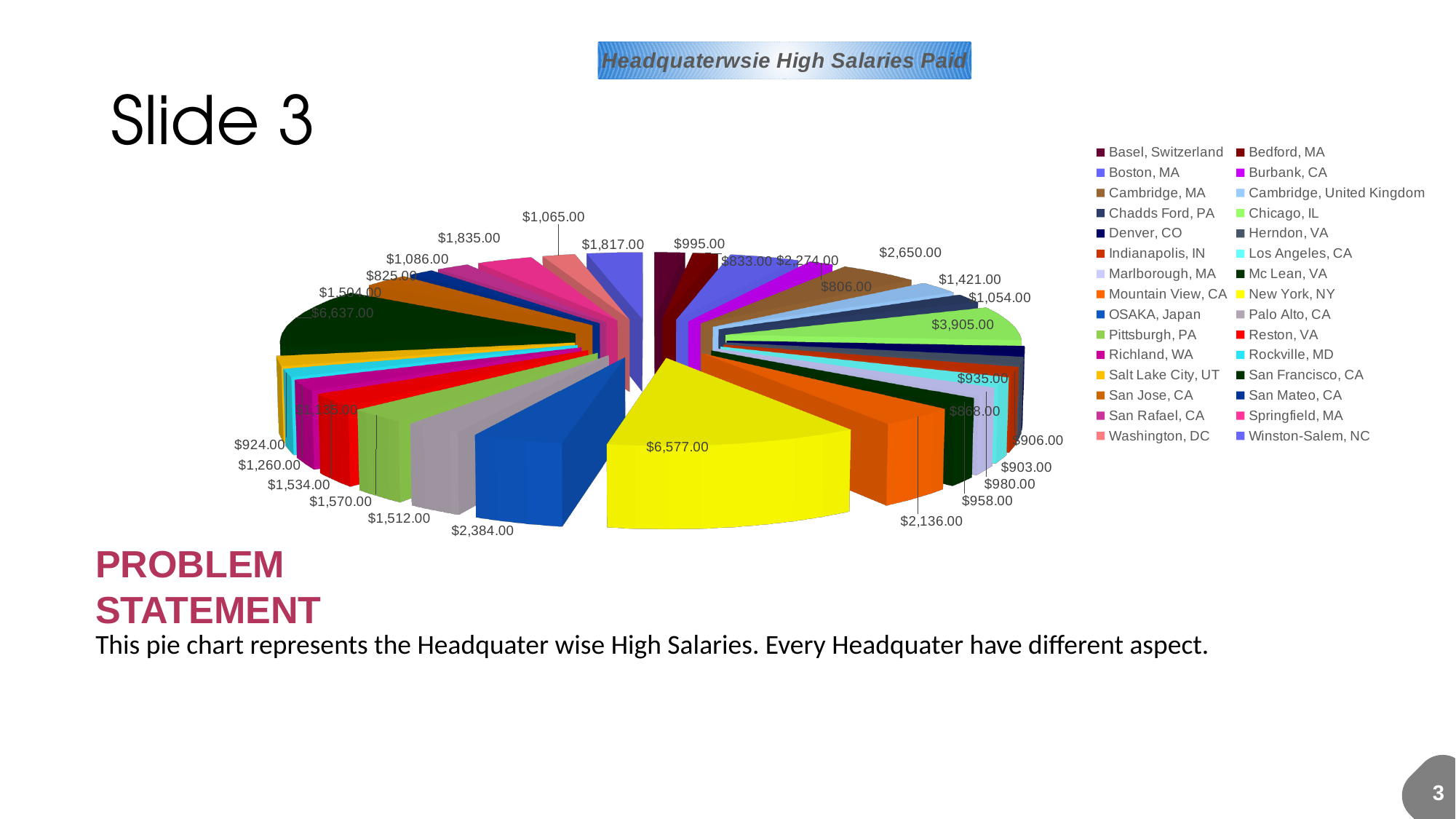

[unsupported chart]

# Slide 3
PROBLEM STATEMENT
This pie chart represents the Headquater wise High Salaries. Every Headquater have different aspect.

3